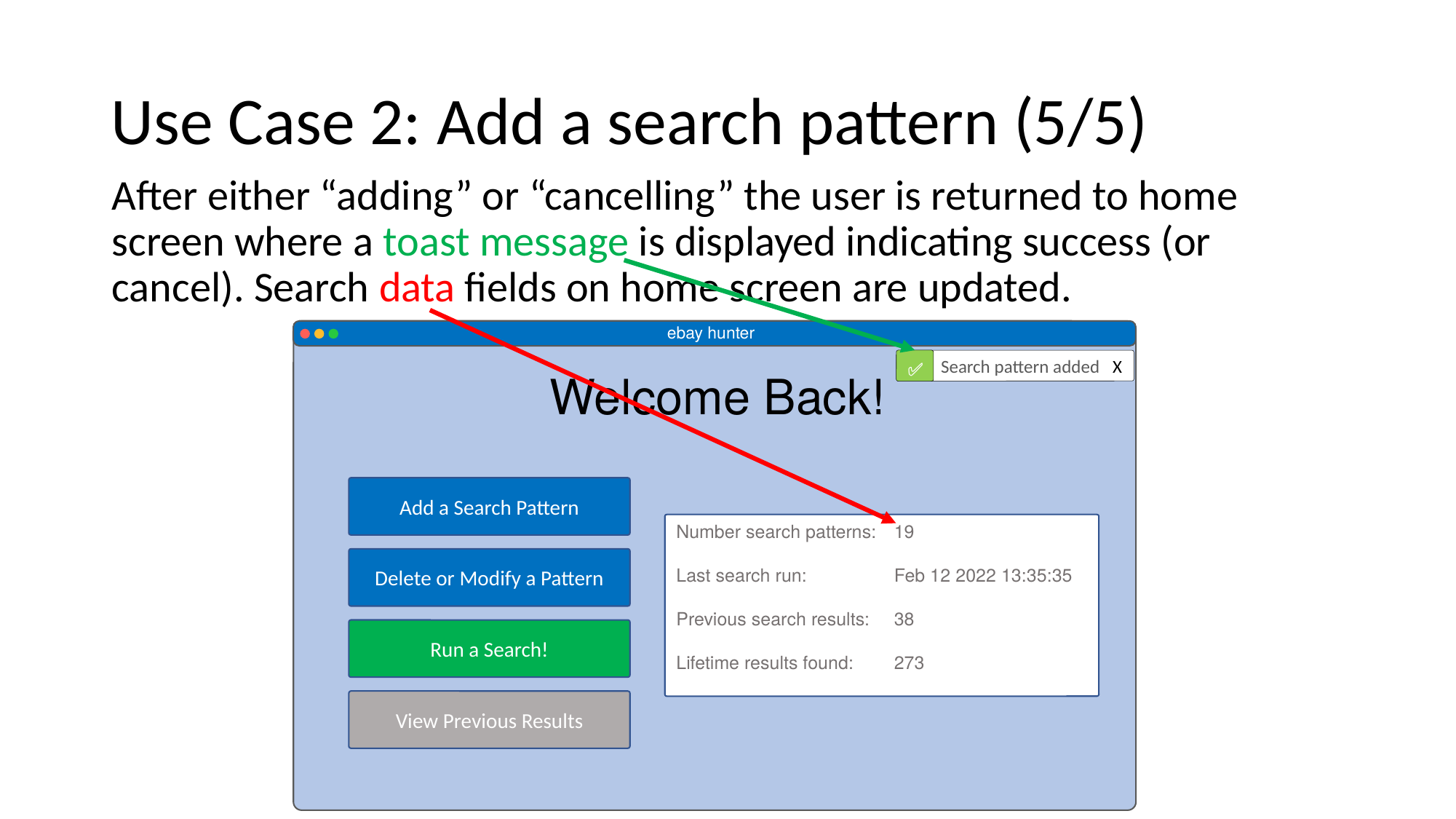

# Use Case 2: Add a search pattern (5/5)
After either “adding” or “cancelling” the user is returned to home screen where a toast message is displayed indicating success (or cancel). Search data fields on home screen are updated.
ebay hunter

Welcome Back!
Add a Search Pattern
Number search patterns:	19
Last search run:	Feb 12 2022 13:35:35
Previous search results:	38
Lifetime results found:	273
Delete or Modify a Pattern
Run a Search!
View Previous Results
✅
Search pattern added   X